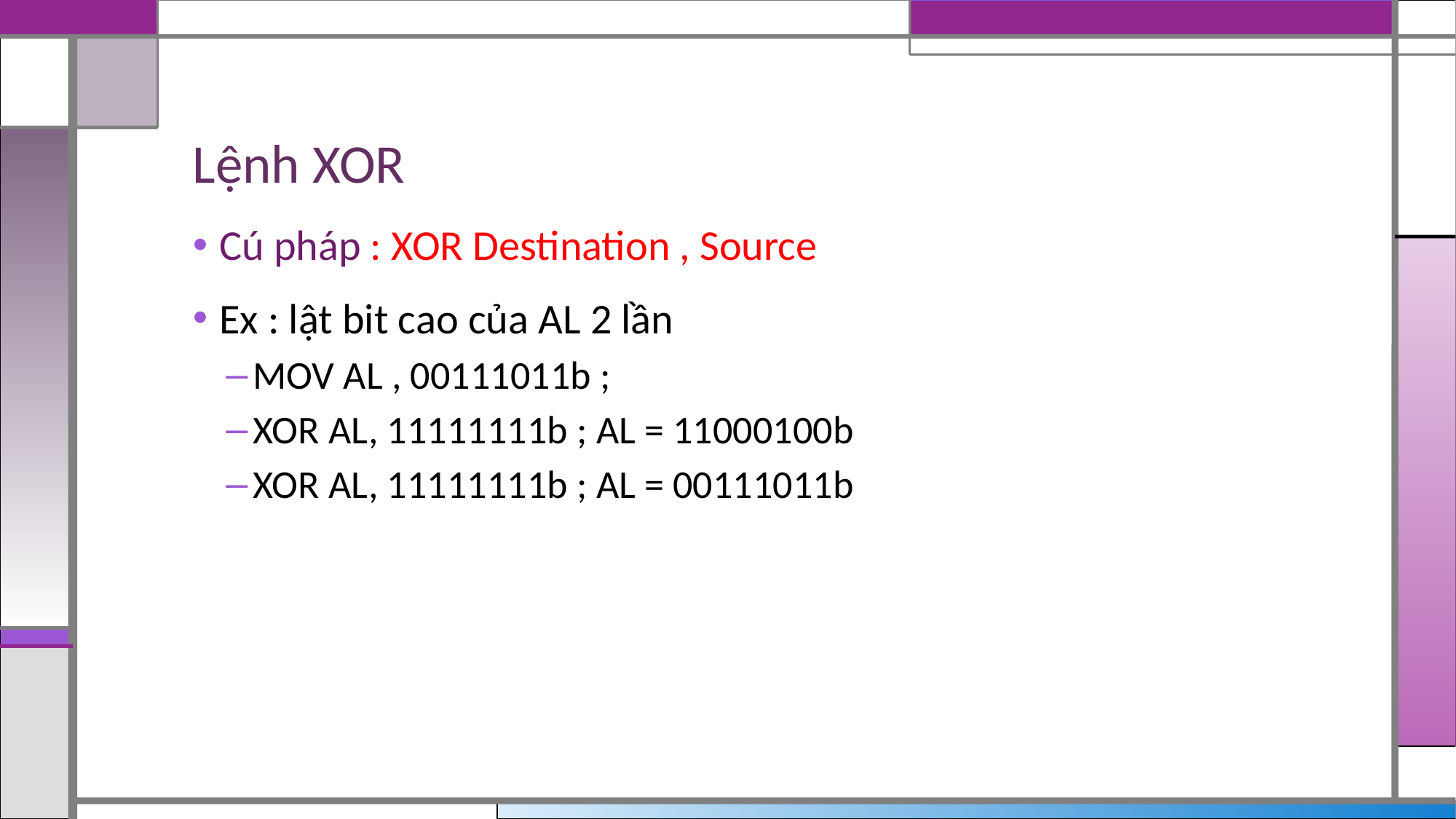

# Lệnh XOR
Cú pháp : XOR Destination , Source
Ex : lật bit cao của AL 2 lần
MOV AL , 00111011b ;
XOR AL, 11111111b ; AL = 11000100b
XOR AL, 11111111b ; AL = 00111011b